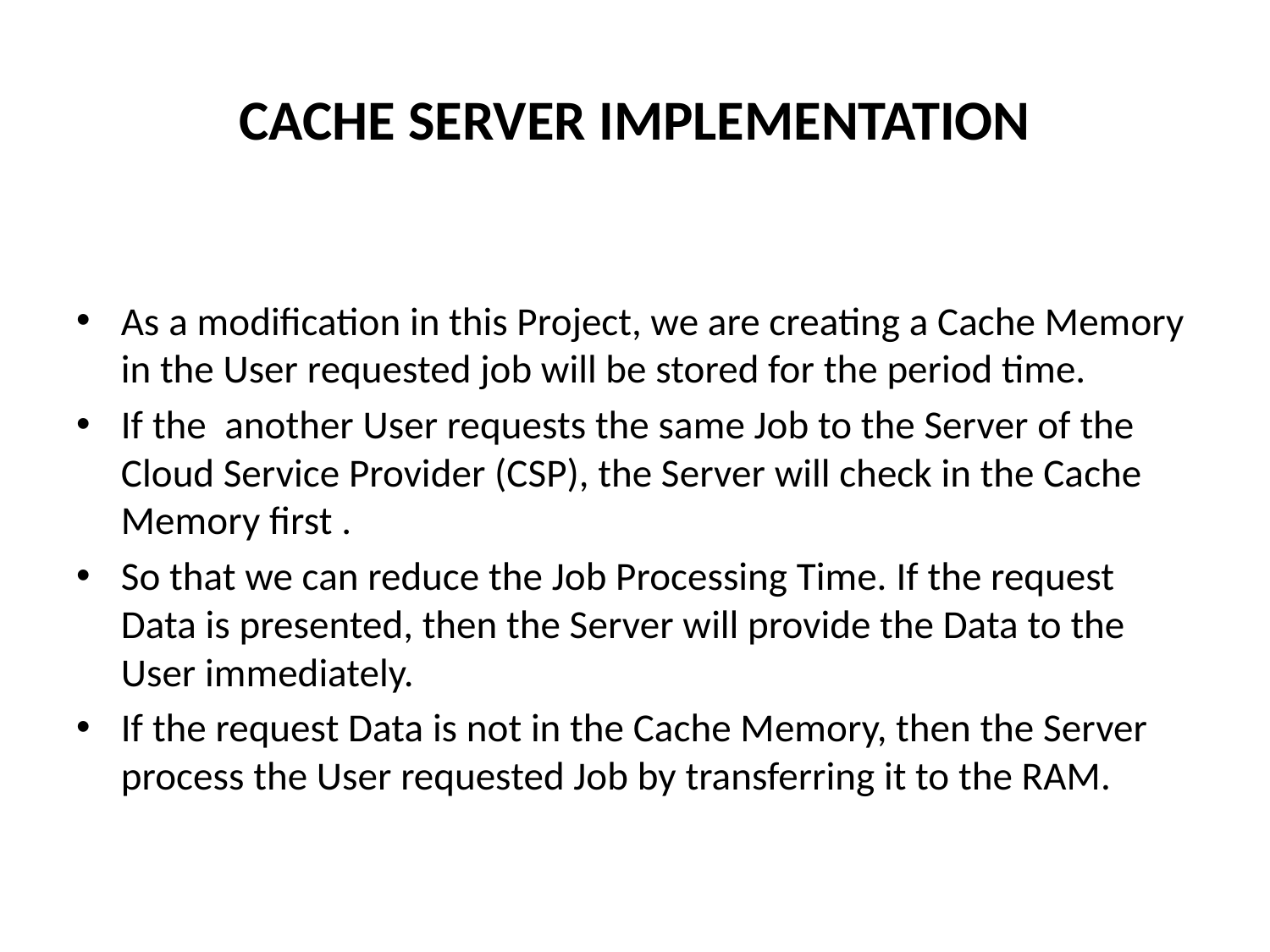

# CACHE SERVER IMPLEMENTATION

As a modification in this Project, we are creating a Cache Memory in the User requested job will be stored for the period time.
If the  another User requests the same Job to the Server of the  Cloud Service Provider (CSP), the Server will check in the Cache Memory first .
So that we can reduce the Job Processing Time. If the request Data is presented, then the Server will provide the Data to the User immediately.
If the request Data is not in the Cache Memory, then the Server process the User requested Job by transferring it to the RAM.